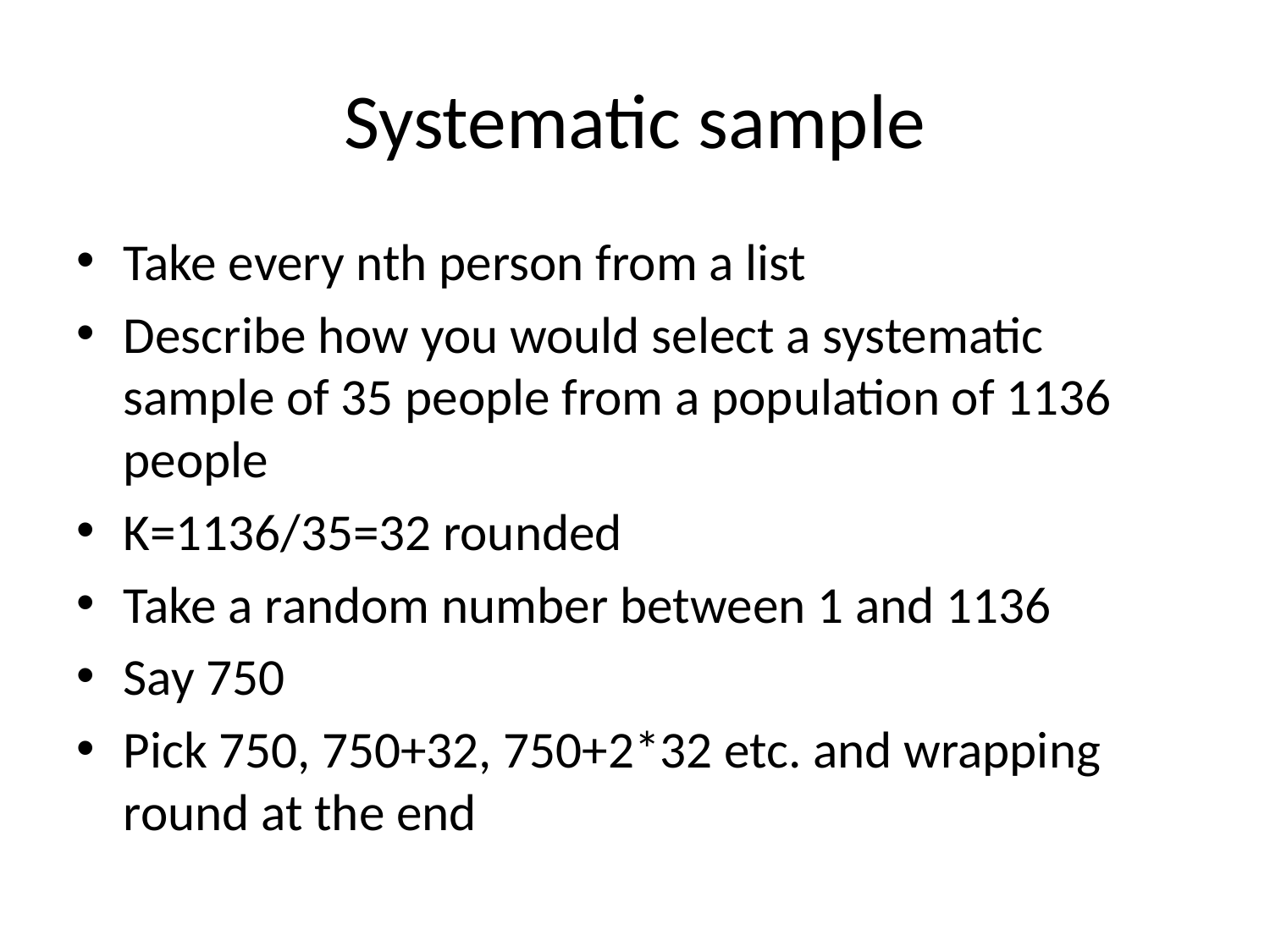

# Systematic sample
Take every nth person from a list
Describe how you would select a systematic sample of 35 people from a population of 1136 people
K=1136/35=32 rounded
Take a random number between 1 and 1136
Say 750
Pick 750, 750+32, 750+2*32 etc. and wrapping round at the end